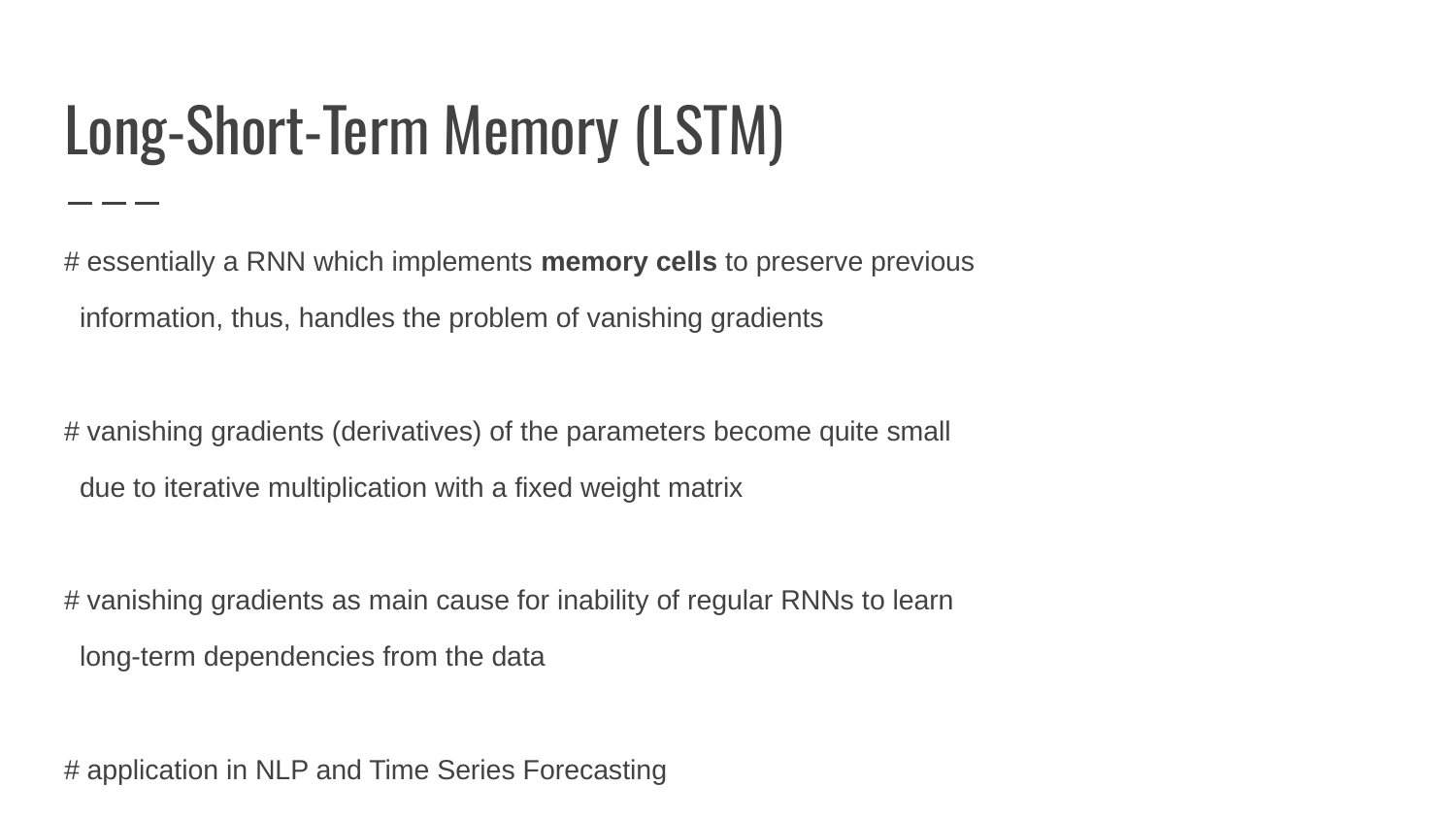

# Long-Short-Term Memory (LSTM)
# essentially a RNN which implements memory cells to preserve previous
  information, thus, handles the problem of vanishing gradients

# vanishing gradients (derivatives) of the parameters become quite small
  due to iterative multiplication with a fixed weight matrix

# vanishing gradients as main cause for inability of regular RNNs to learn
  long-term dependencies from the data

# application in NLP and Time Series Forecasting